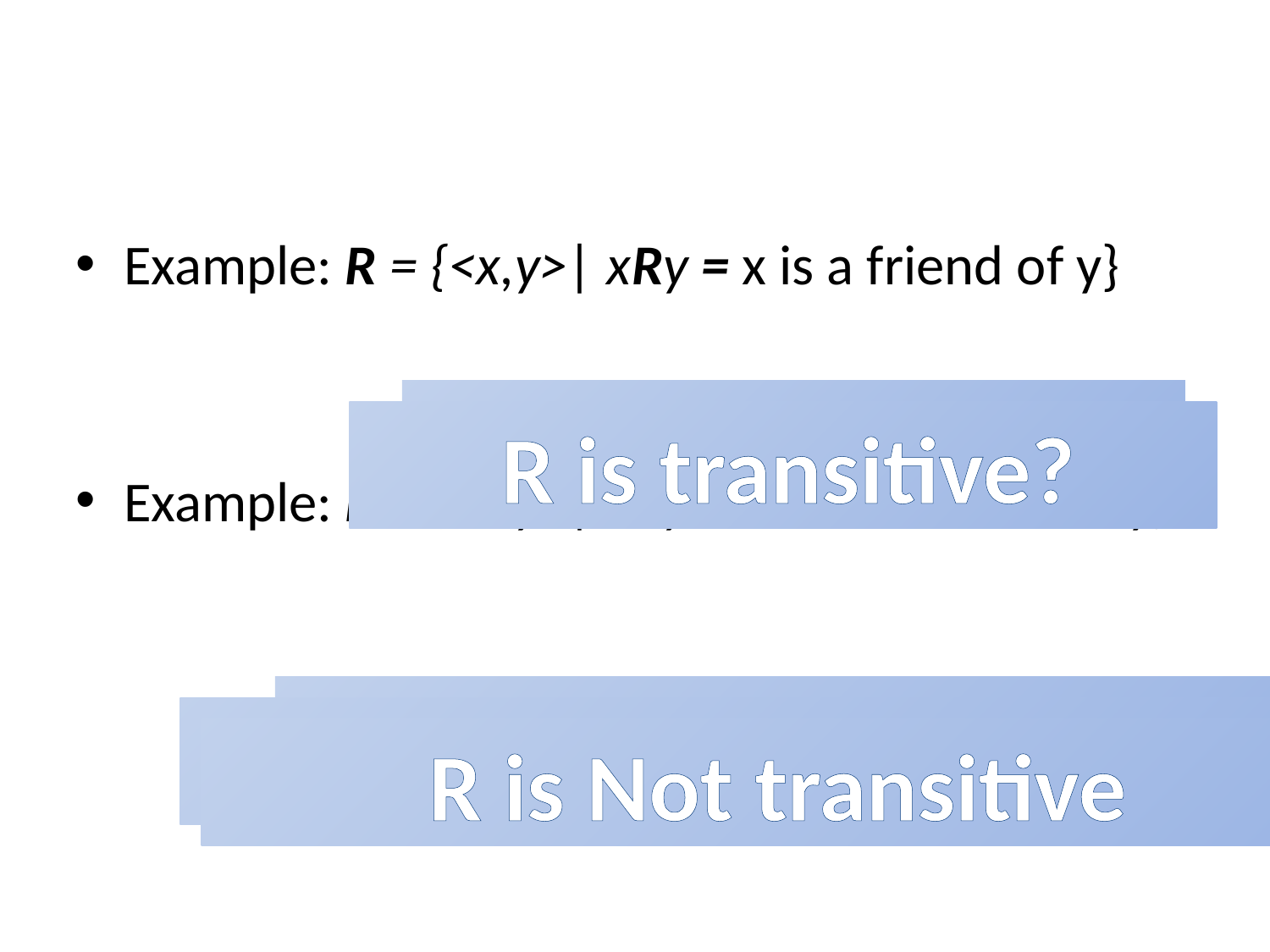

#
Example: R = {<x,y>| xRy = x is a friend of y}

Example: R = {<x,y>| xRy = x is the father of y}
R is Reflexive
R is Symmetric
R is transitive?
R is Not Reflexive
R is Not Symmetric
R is Not transitive